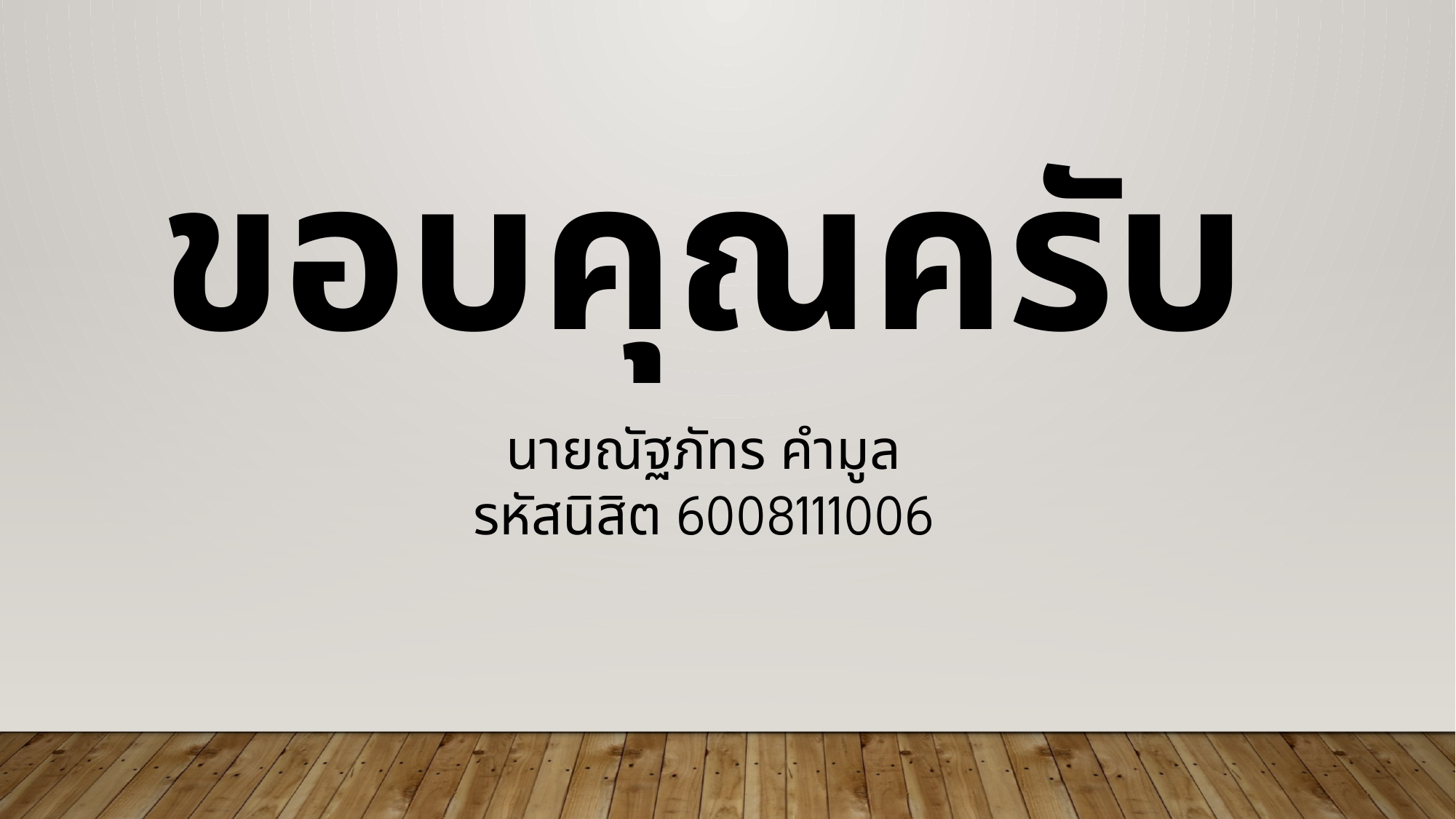

ขอบคุณครับ
นายณัฐภัทร คำมูล
รหัสนิสิต 6008111006